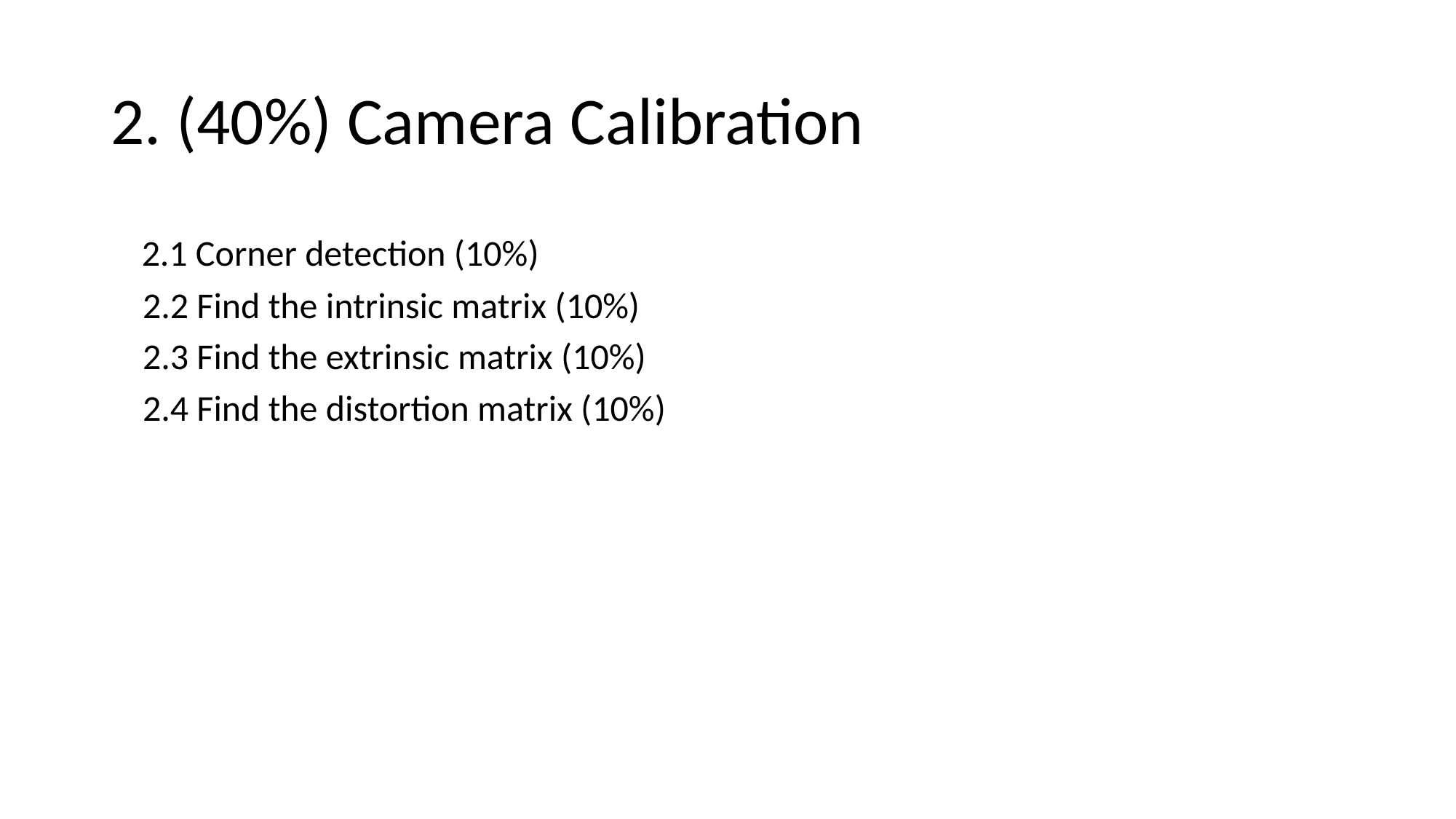

# 2. (40%) Camera Calibration
 2.1 Corner detection (10%)
2.2 Find the intrinsic matrix (10%)
2.3 Find the extrinsic matrix (10%)
2.4 Find the distortion matrix (10%)